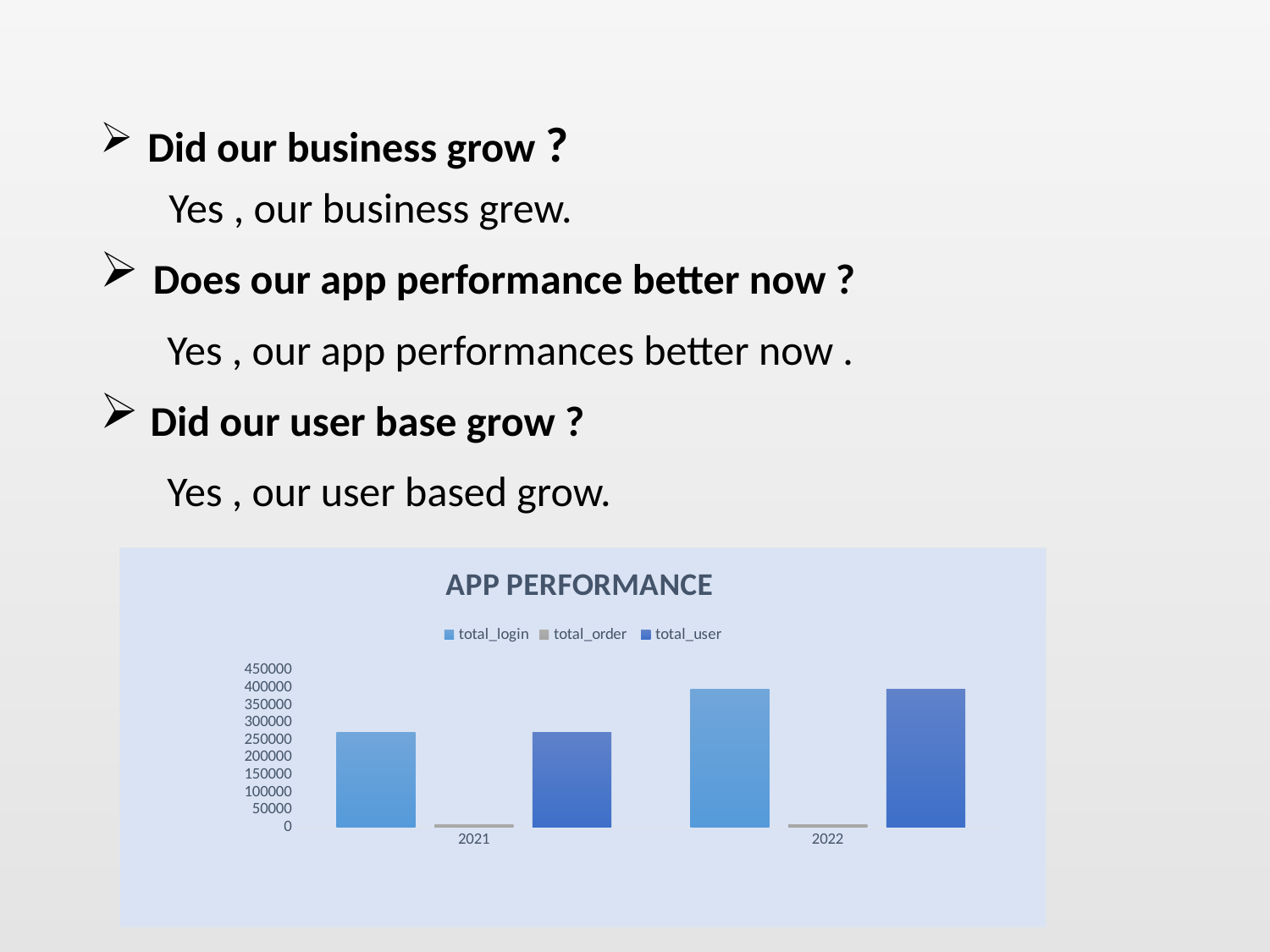

# Did our business grow ?
     Yes , our business grew.
 Does our app performance better now ?
      Yes , our app performances better now .
 Did our user base grow ?
      Yes , our user based grow.

### Chart: APP PERFORMANCE

| Category | total_login | total_order  | total_user |
|---|---|---|---|
| 2021 | 271240.0 | 6216.0 | 271240.0 |
| 2022 | 395117.0 | 7414.0 | 395117.0 |